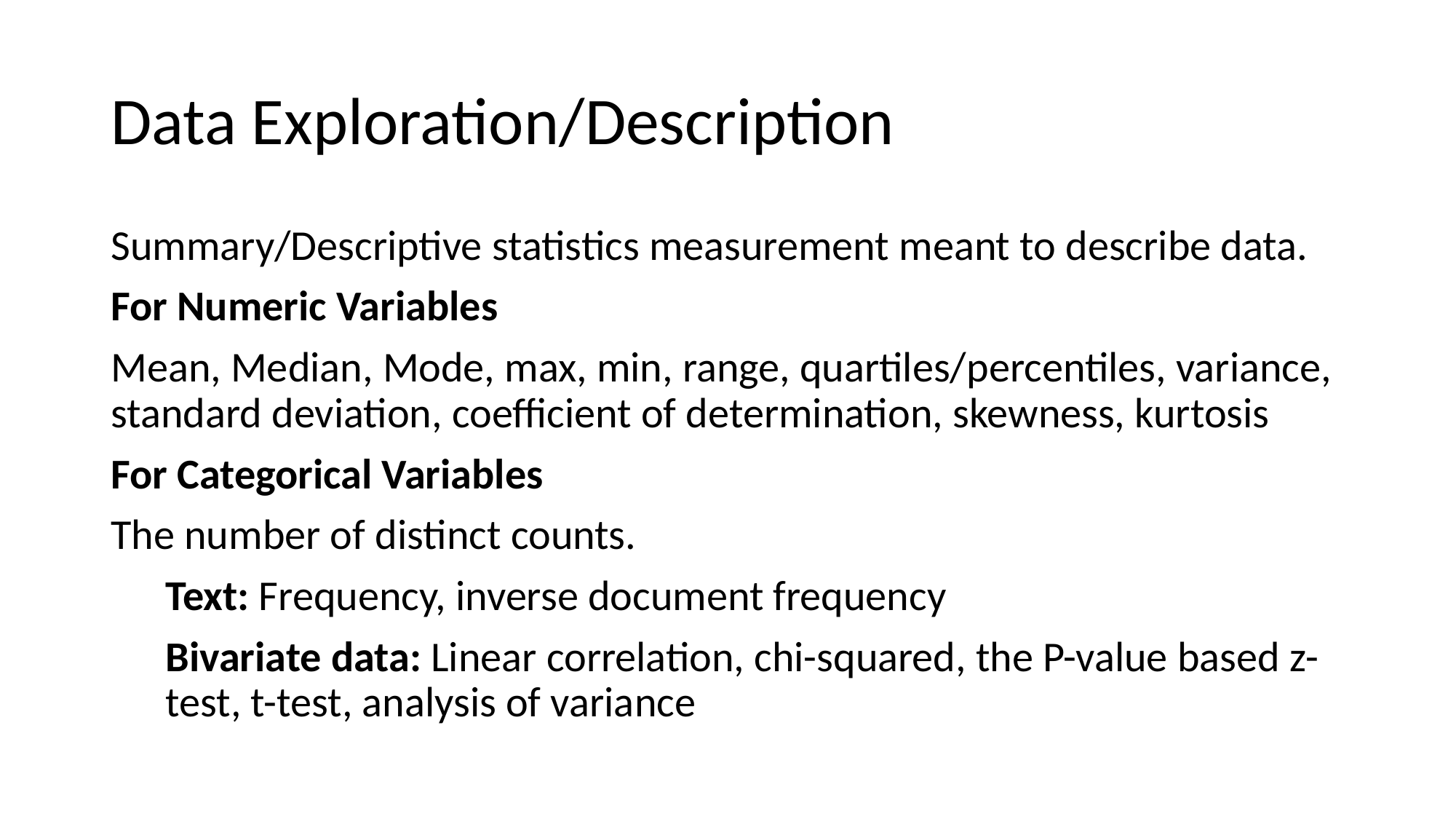

# Data Exploration/Description
Summary/Descriptive statistics measurement meant to describe data.
For Numeric Variables
Mean, Median, Mode, max, min, range, quartiles/percentiles, variance, standard deviation, coefficient of determination, skewness, kurtosis
For Categorical Variables
The number of distinct counts.
Text: Frequency, inverse document frequency
Bivariate data: Linear correlation, chi-squared, the P-value based z-test, t-test, analysis of variance